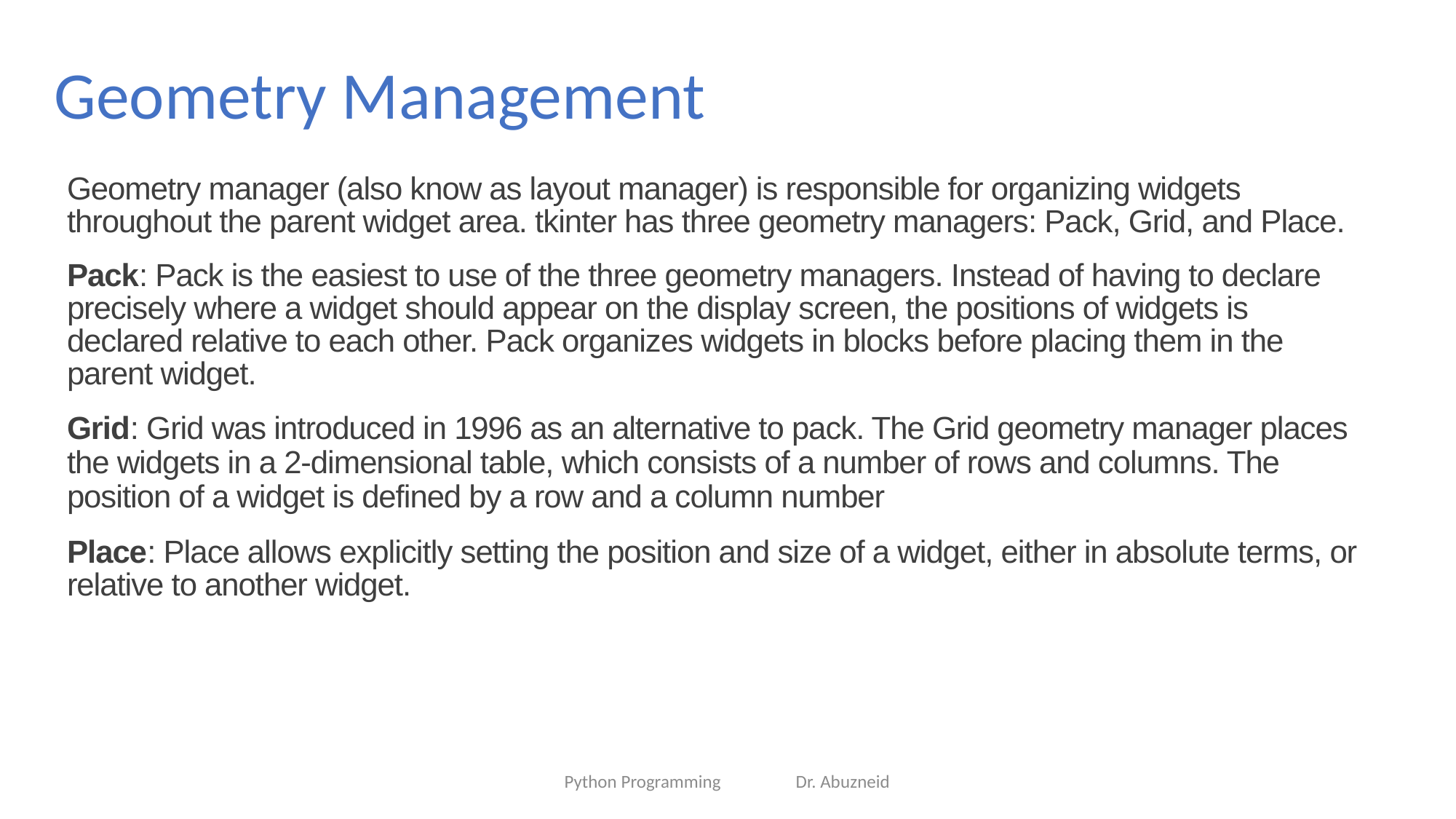

# Geometry Management
Geometry manager (also know as layout manager) is responsible for organizing widgets throughout the parent widget area. tkinter has three geometry managers: Pack, Grid, and Place.
Pack: Pack is the easiest to use of the three geometry managers. Instead of having to declare precisely where a widget should appear on the display screen, the positions of widgets is declared relative to each other. Pack organizes widgets in blocks before placing them in the parent widget.
Grid: Grid was introduced in 1996 as an alternative to pack. The Grid geometry manager places the widgets in a 2-dimensional table, which consists of a number of rows and columns. The position of a widget is defined by a row and a column number
Place: Place allows explicitly setting the position and size of a widget, either in absolute terms, or relative to another widget.

Python Programming                  Dr. Abuzneid